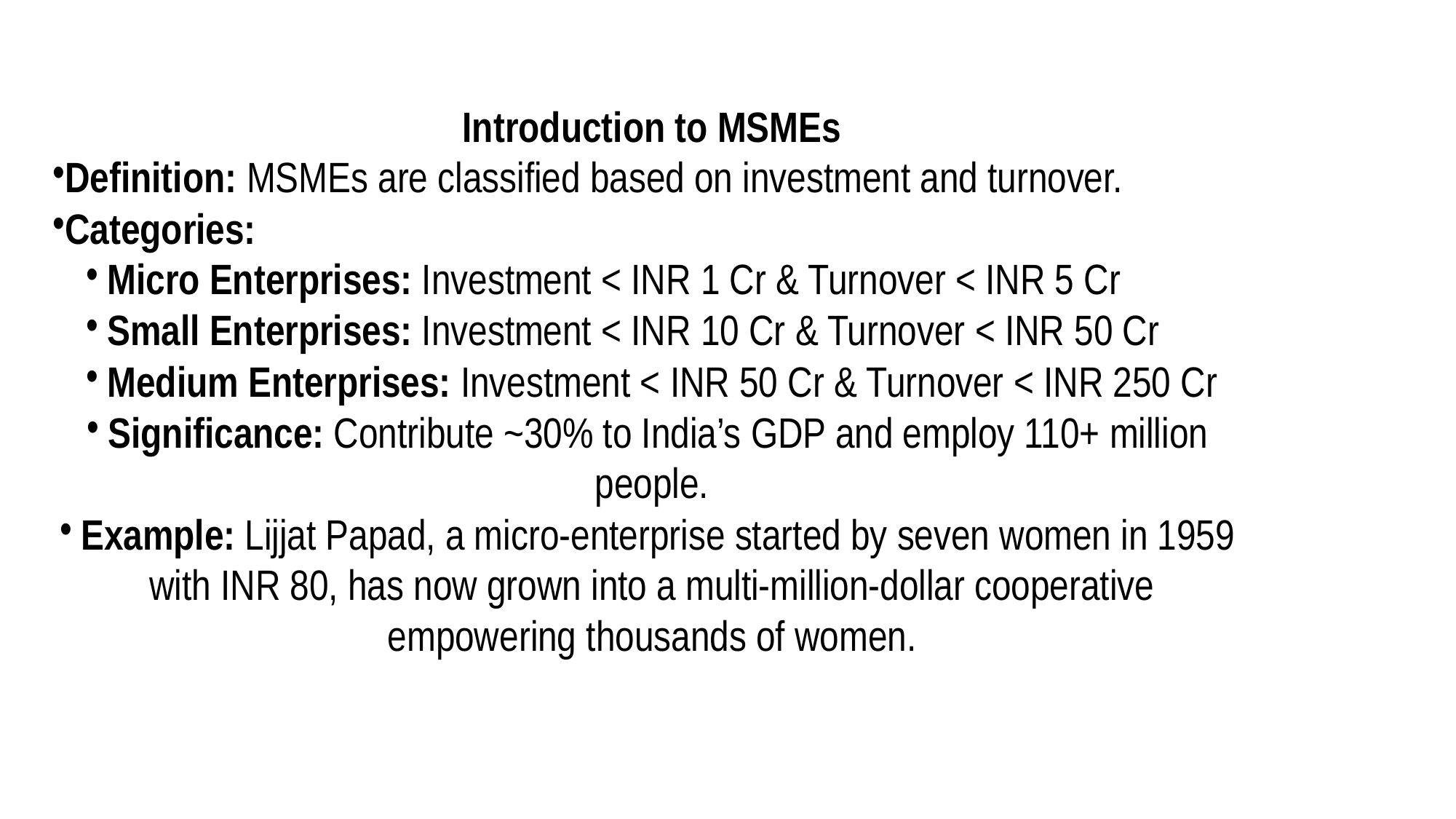

Introduction to MSMEs
Definition: MSMEs are classified based on investment and turnover.
Categories:
Micro Enterprises: Investment < INR 1 Cr & Turnover < INR 5 Cr
Small Enterprises: Investment < INR 10 Cr & Turnover < INR 50 Cr
Medium Enterprises: Investment < INR 50 Cr & Turnover < INR 250 Cr
Significance: Contribute ~30% to India’s GDP and employ 110+ million people.
Example: Lijjat Papad, a micro-enterprise started by seven women in 1959 with INR 80, has now grown into a multi-million-dollar cooperative empowering thousands of women.